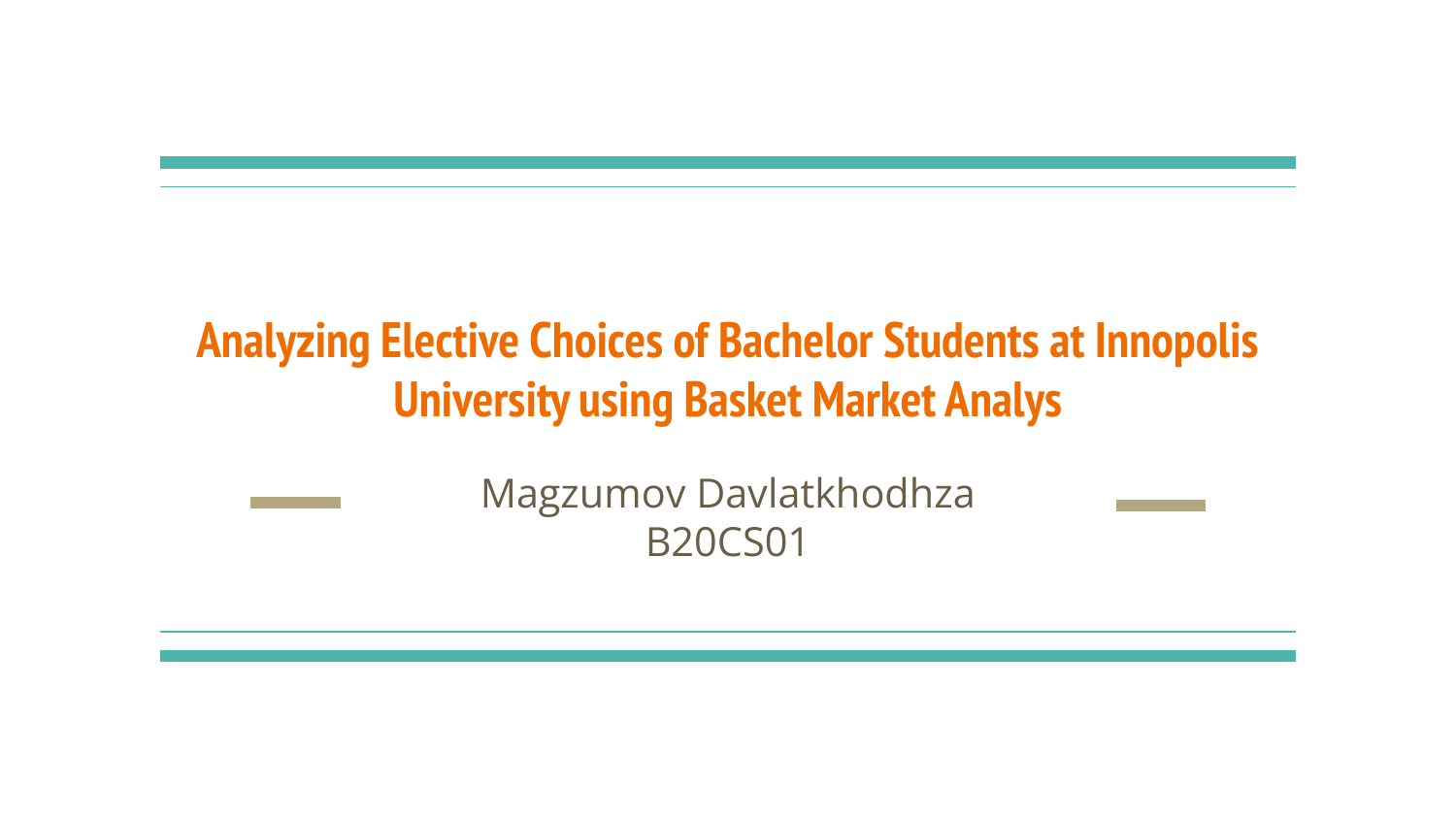

# Analyzing Elective Choices of Bachelor Students at Innopolis University using Basket Market Analys
Magzumov Davlatkhodhza
B20CS01